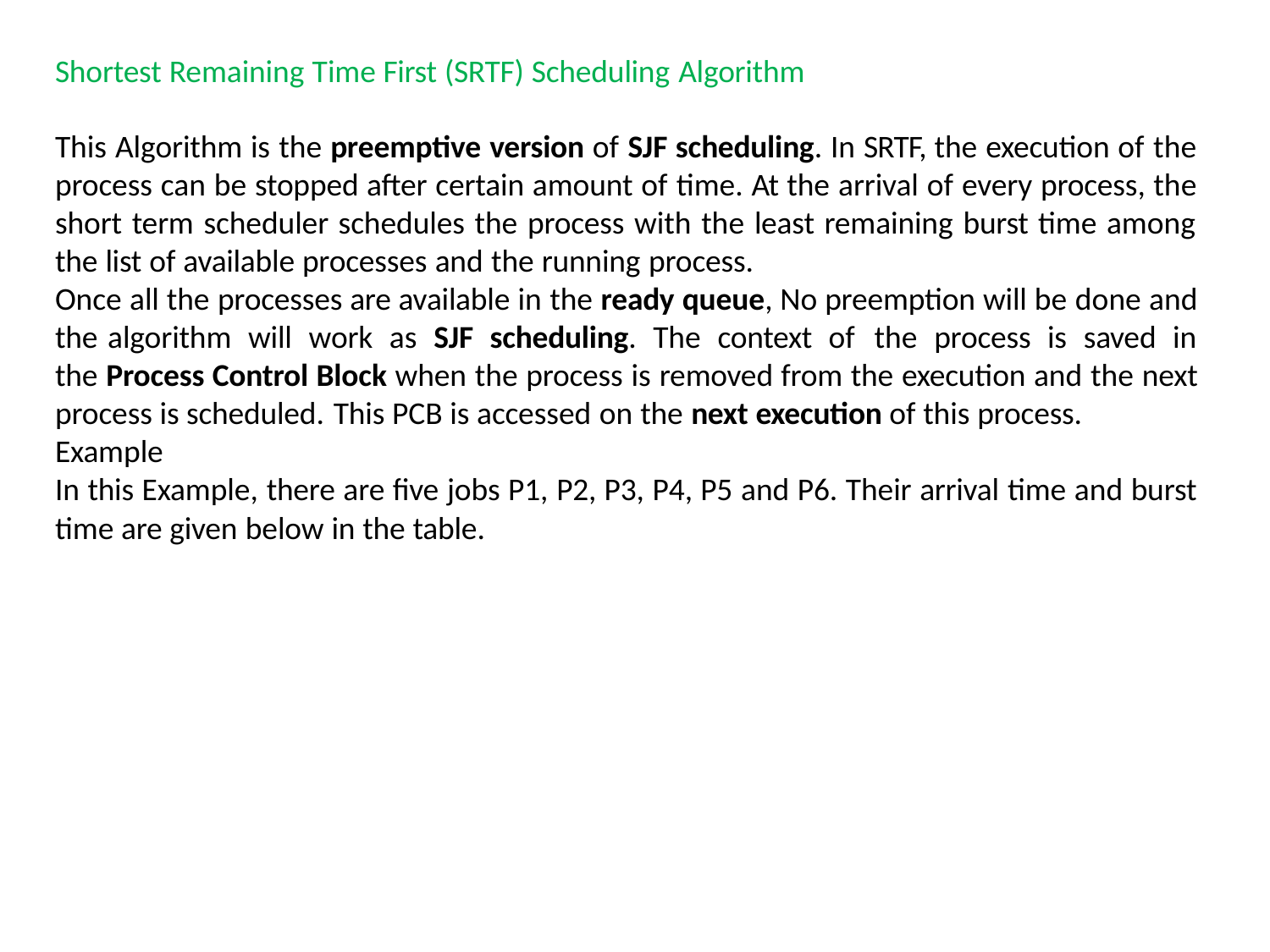

Shortest Remaining Time First (SRTF) Scheduling Algorithm

This Algorithm is the preemptive version of SJF scheduling. In SRTF, the execution of the  process can be stopped after certain amount of time. At the arrival of every process, the  short term scheduler schedules the process with the least remaining burst time among  the list of available processes and the running process.
Once all the processes are available in the ready queue, No preemption will be done and  the algorithm will work as SJF scheduling. The context of  the process is saved in  the Process Control Block when the process is removed from the execution and the next  process is scheduled. This PCB is accessed on the next execution of this process.
Example
In this Example, there are five jobs P1, P2, P3, P4, P5 and P6. Their arrival time and burst
time are given below in the table.